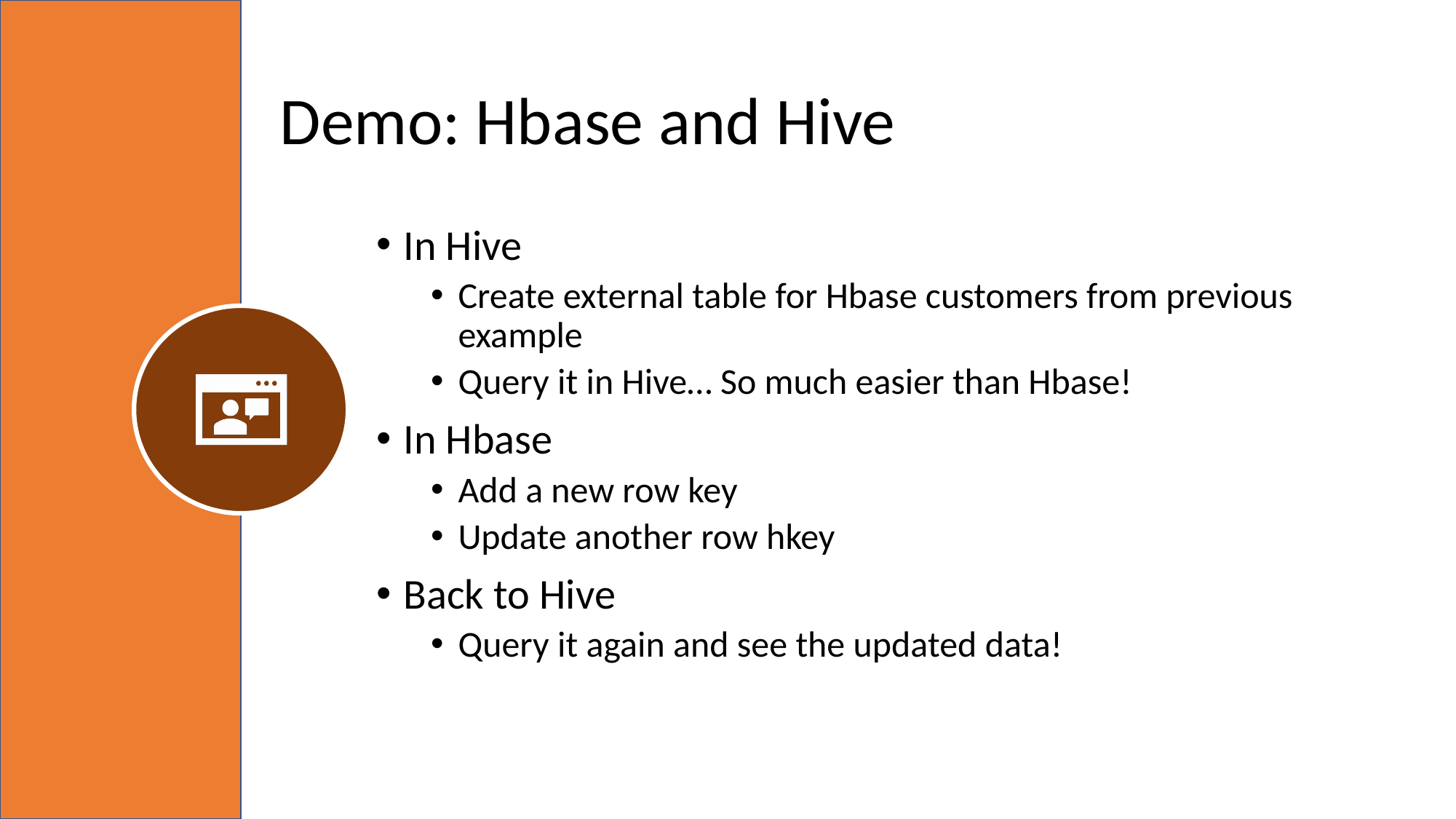

# Demo: Hbase and Hive
In Hive
Create external table for Hbase customers from previous example
Query it in Hive… So much easier than Hbase!
In Hbase
Add a new row key
Update another row hkey
Back to Hive
Query it again and see the updated data!